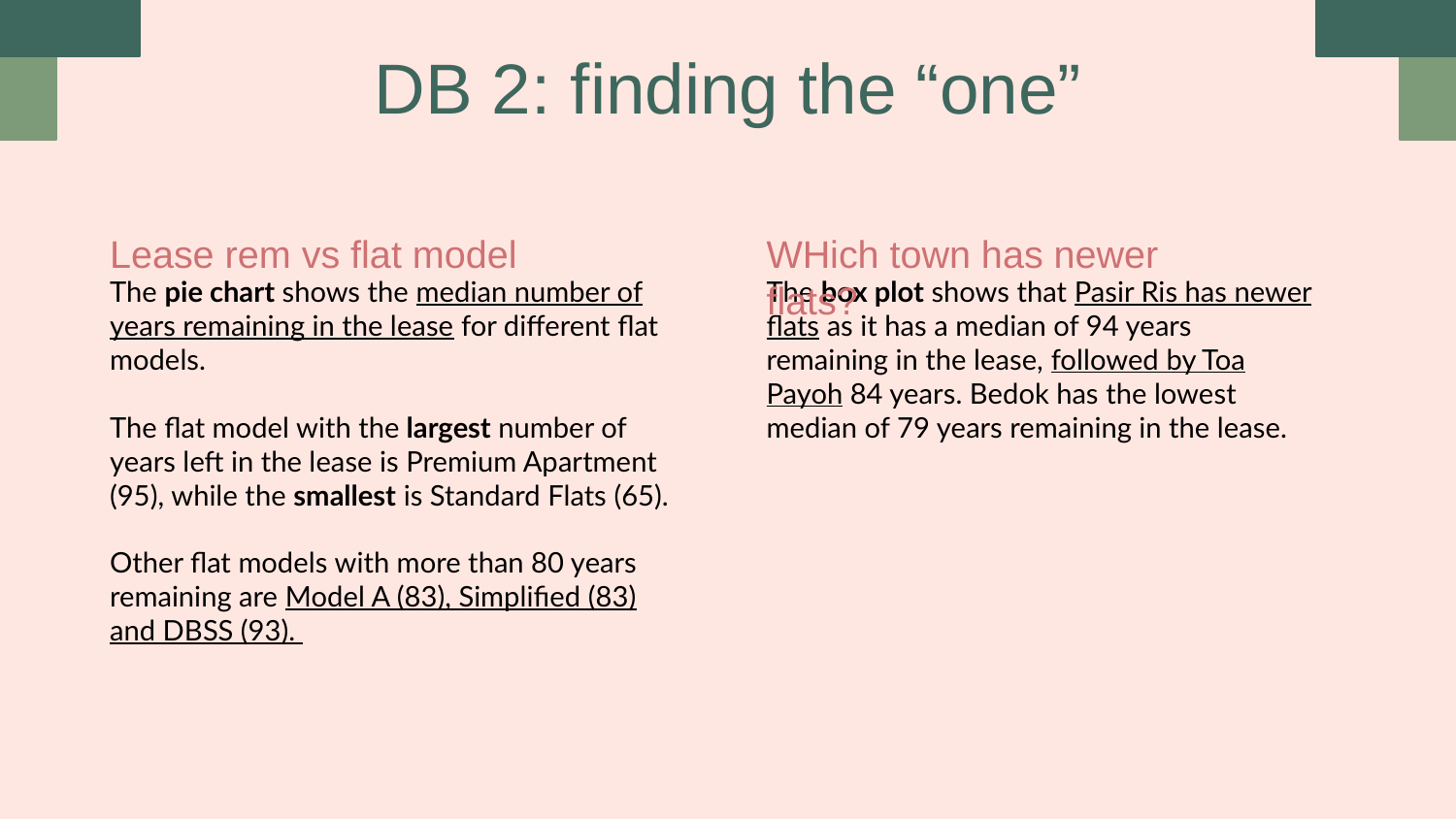

DB 2: finding the “one”
Lease rem vs flat model
WHich town has newer flats?
The pie chart shows the median number of years remaining in the lease for different flat models.

The flat model with the largest number of years left in the lease is Premium Apartment (95), while the smallest is Standard Flats (65).

Other flat models with more than 80 years remaining are Model A (83), Simplified (83) and DBSS (93).

The box plot shows that Pasir Ris has newer flats as it has a median of 94 years remaining in the lease, followed by Toa Payoh 84 years. Bedok has the lowest median of 79 years remaining in the lease.